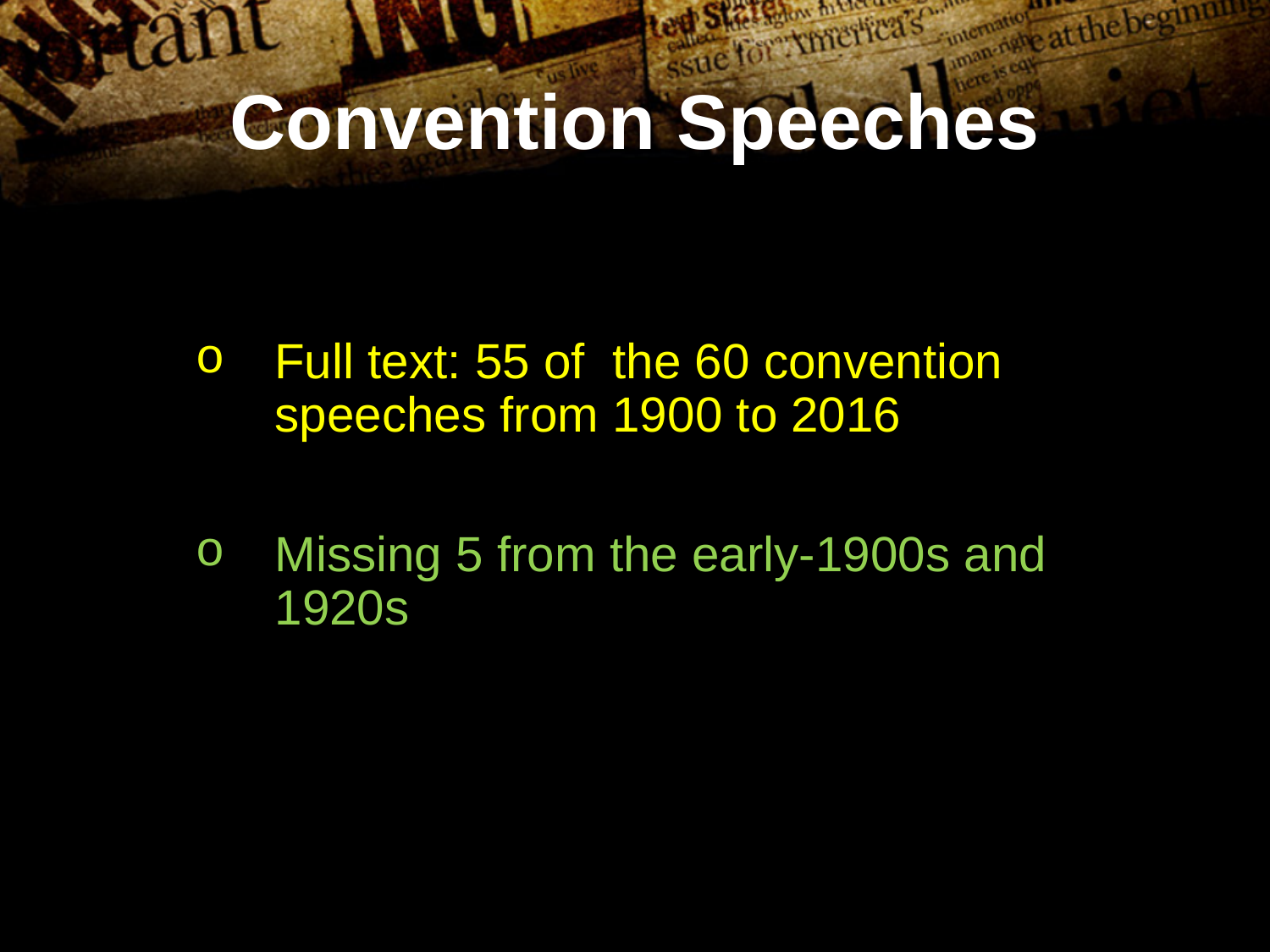

# Convention Speeches
Full text: 55 of  the 60 convention speeches from 1900 to 2016

Missing 5 from the early-1900s and 1920s